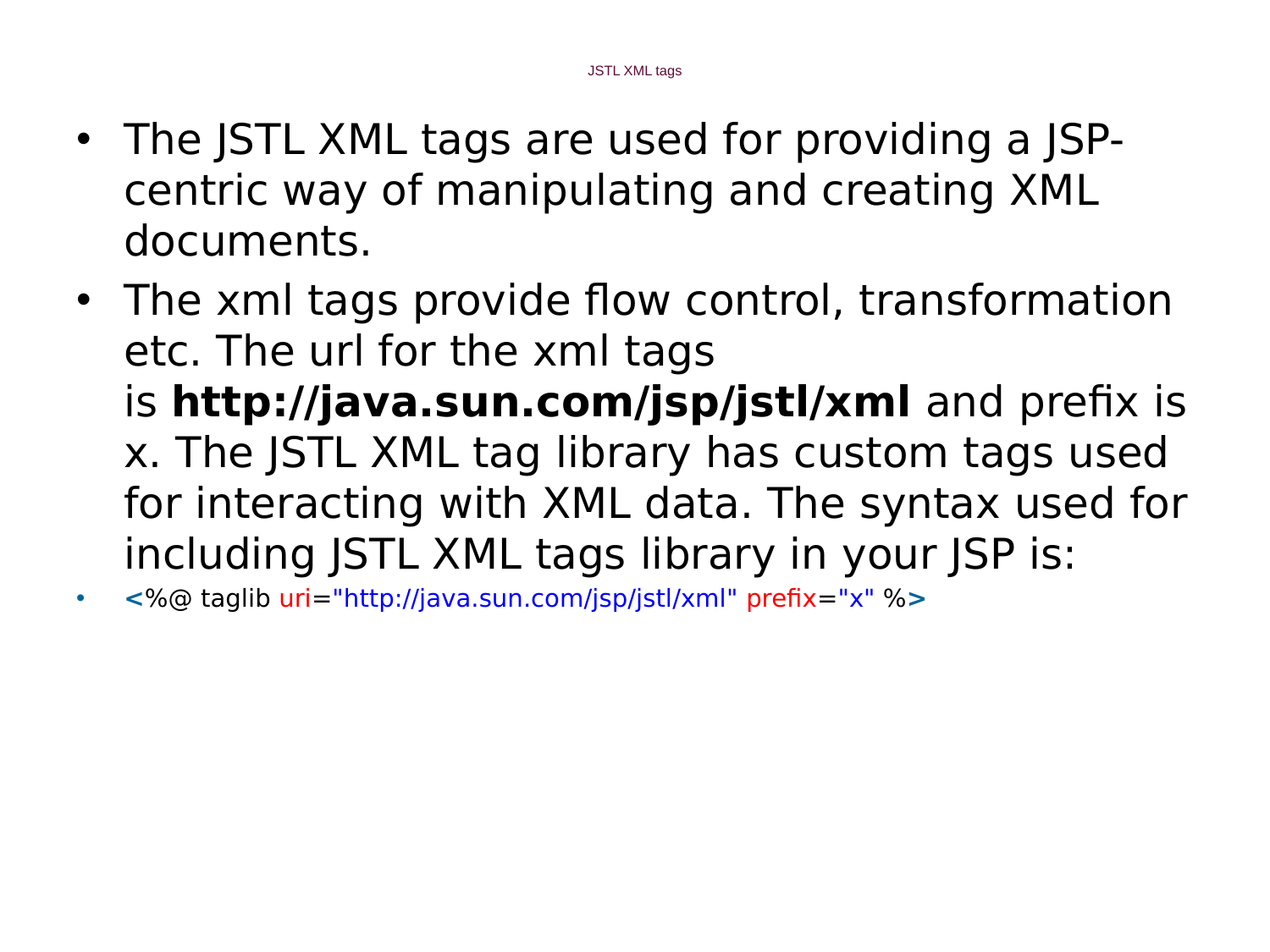

# JSTL XML tags
The JSTL XML tags are used for providing a JSP-centric way of manipulating and creating XML documents.
The xml tags provide flow control, transformation etc. The url for the xml tags is http://java.sun.com/jsp/jstl/xml and prefix is x. The JSTL XML tag library has custom tags used for interacting with XML data. The syntax used for including JSTL XML tags library in your JSP is:
<%@ taglib uri="http://java.sun.com/jsp/jstl/xml" prefix="x" %>